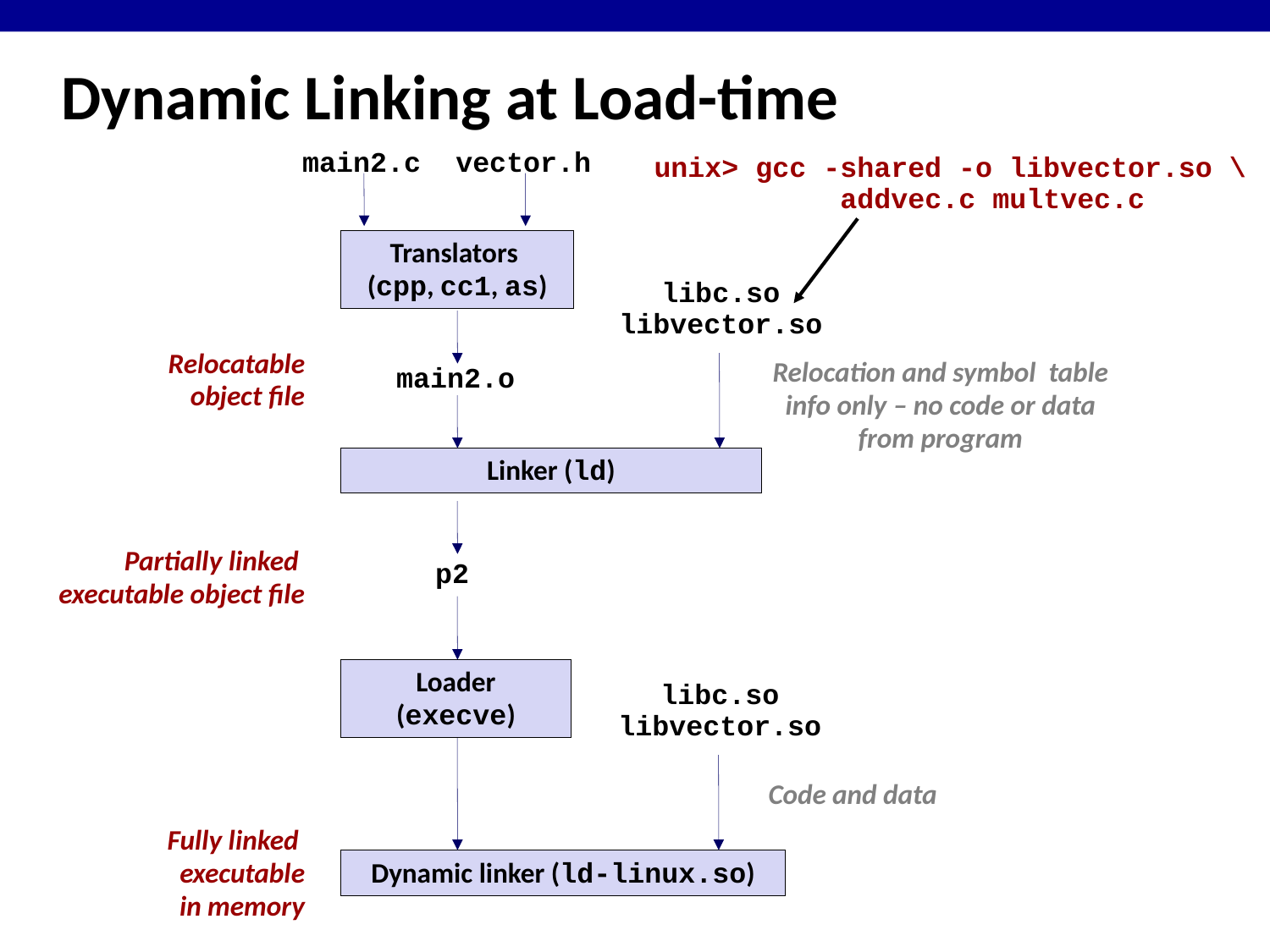

Dynamic Linking at Load-time
main2.c
vector.h
unix> gcc -shared -o libvector.so \
     addvec.c multvec.c

Translators
(cpp, cc1, as)
libc.so
libvector.so

Relocatable
object file
Relocation and symbol  table info only – no code or data from program

main2.o

Linker (ld)

Partially linked
executable object file
p2

Loader (execve)
libc.so
libvector.so

Code and data
Fully linked
executable
in memory
Dynamic linker (ld-linux.so)